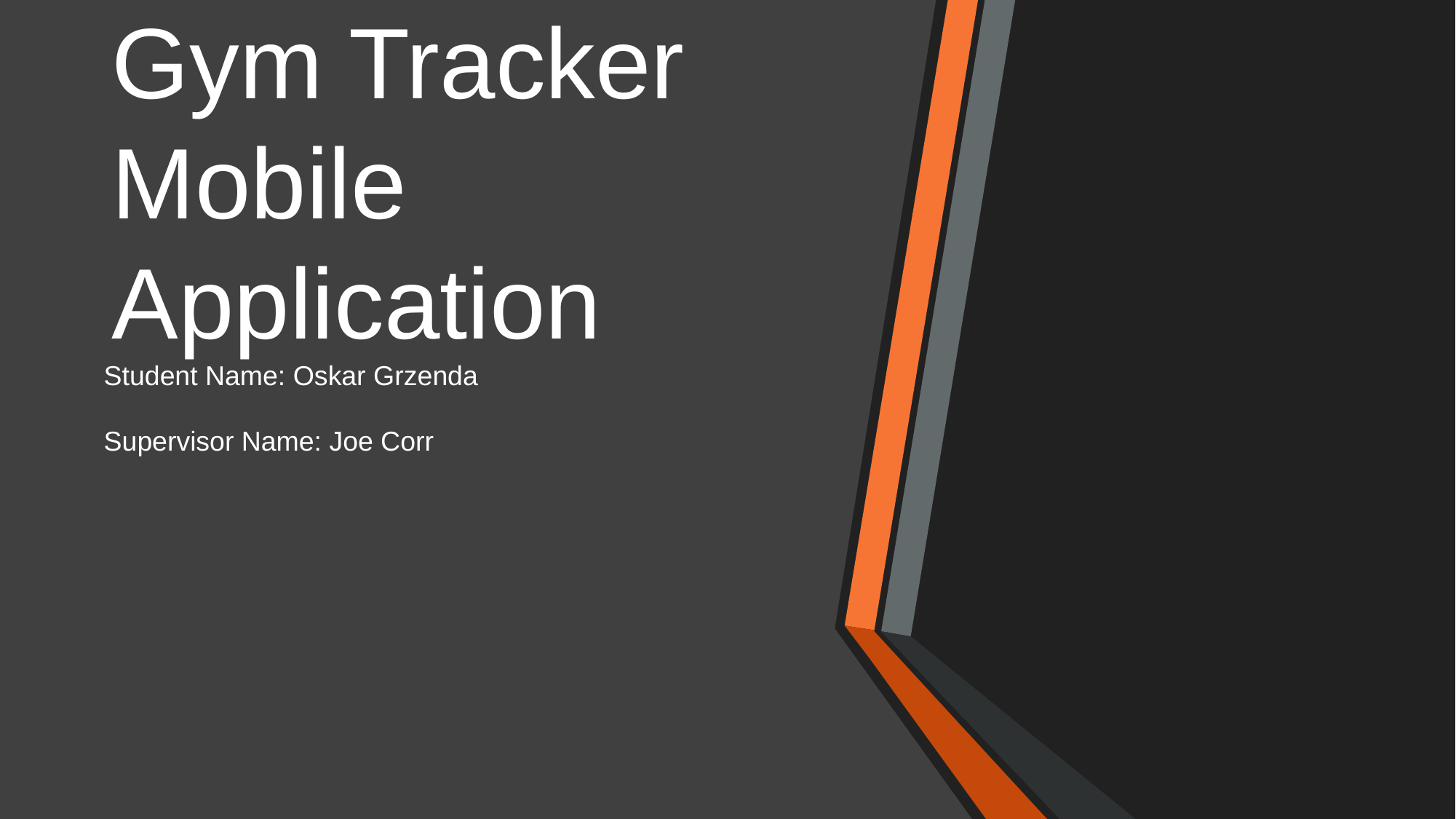

# Gym Tracker Mobile Application
Student Name: Oskar Grzenda

Supervisor Name: Joe Corr